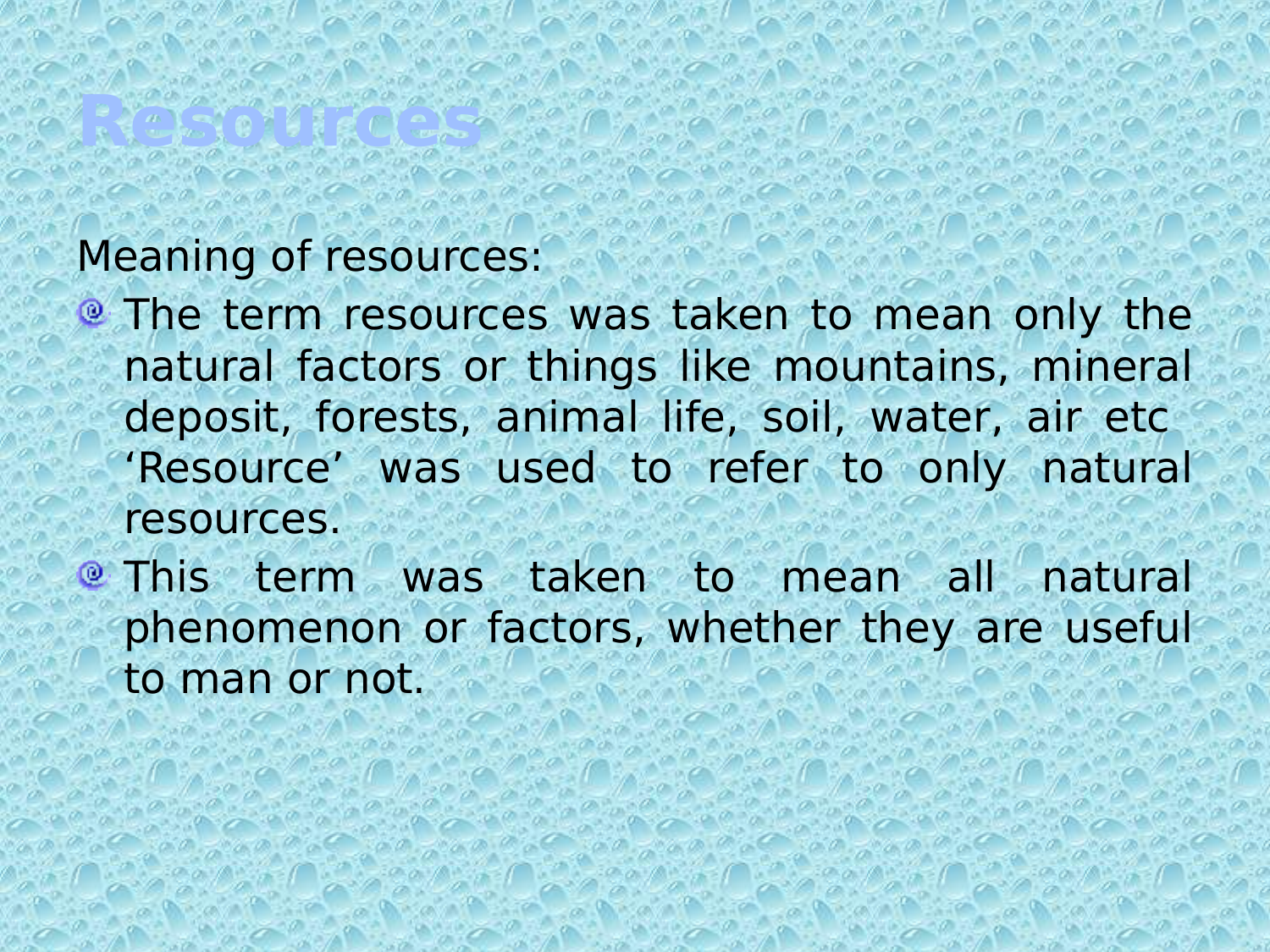

# Resources
Meaning of resources:
The term resources was taken to mean only the natural factors or things like mountains, mineral deposit, forests, animal life, soil, water, air etc
‘Resource’ was used to refer to only natural resources.
This term was taken to mean all natural phenomenon or factors, whether they are useful to man or not.